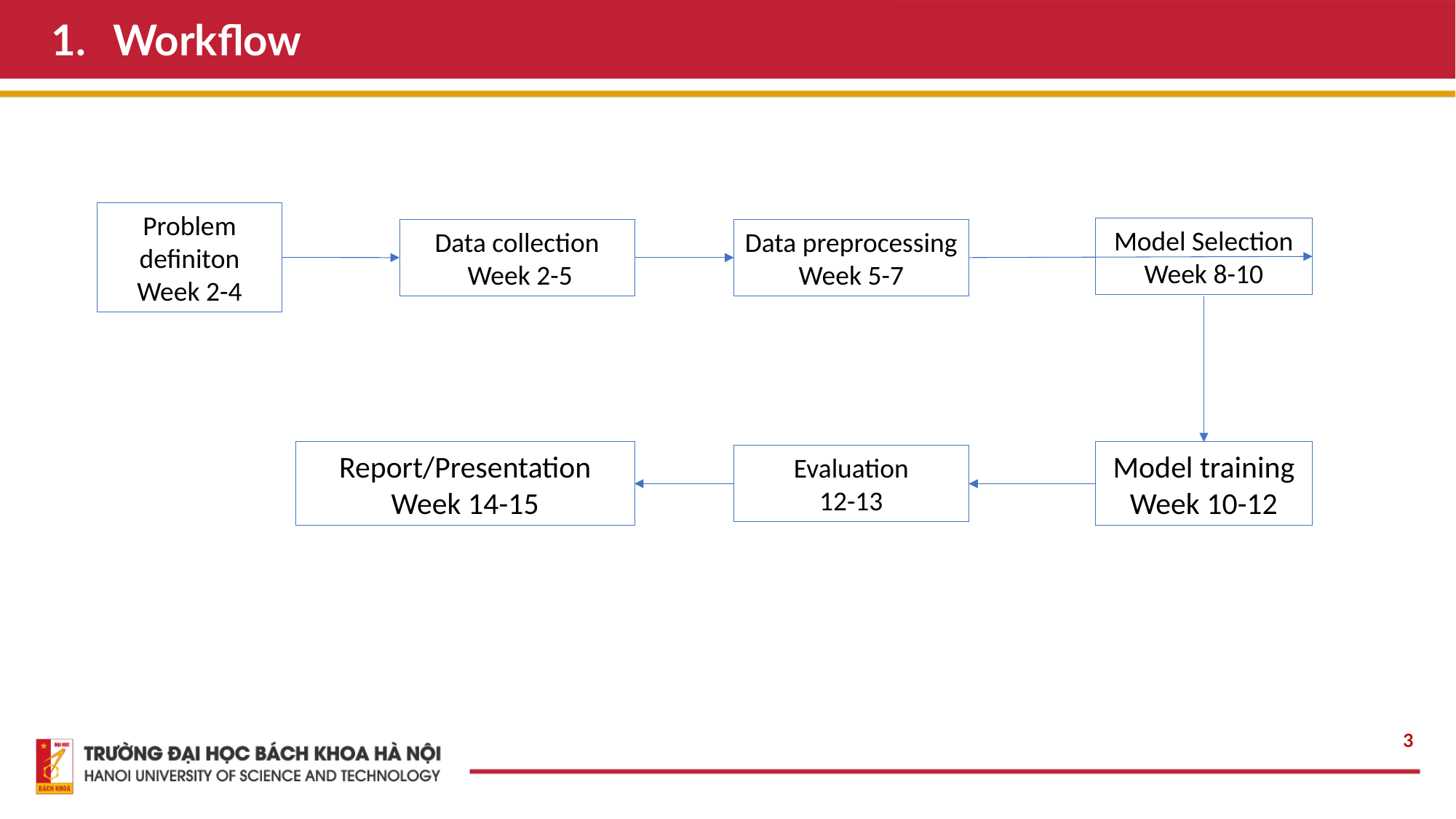

# Workflow
Problem definiton
Week 2-4
Model Selection
Week 8-10
Data preprocessing
Week 5-7
Data collection
 Week 2-5
Report/Presentation
Week 14-15
Model training
Week 10-12
Evaluation
12-13
3